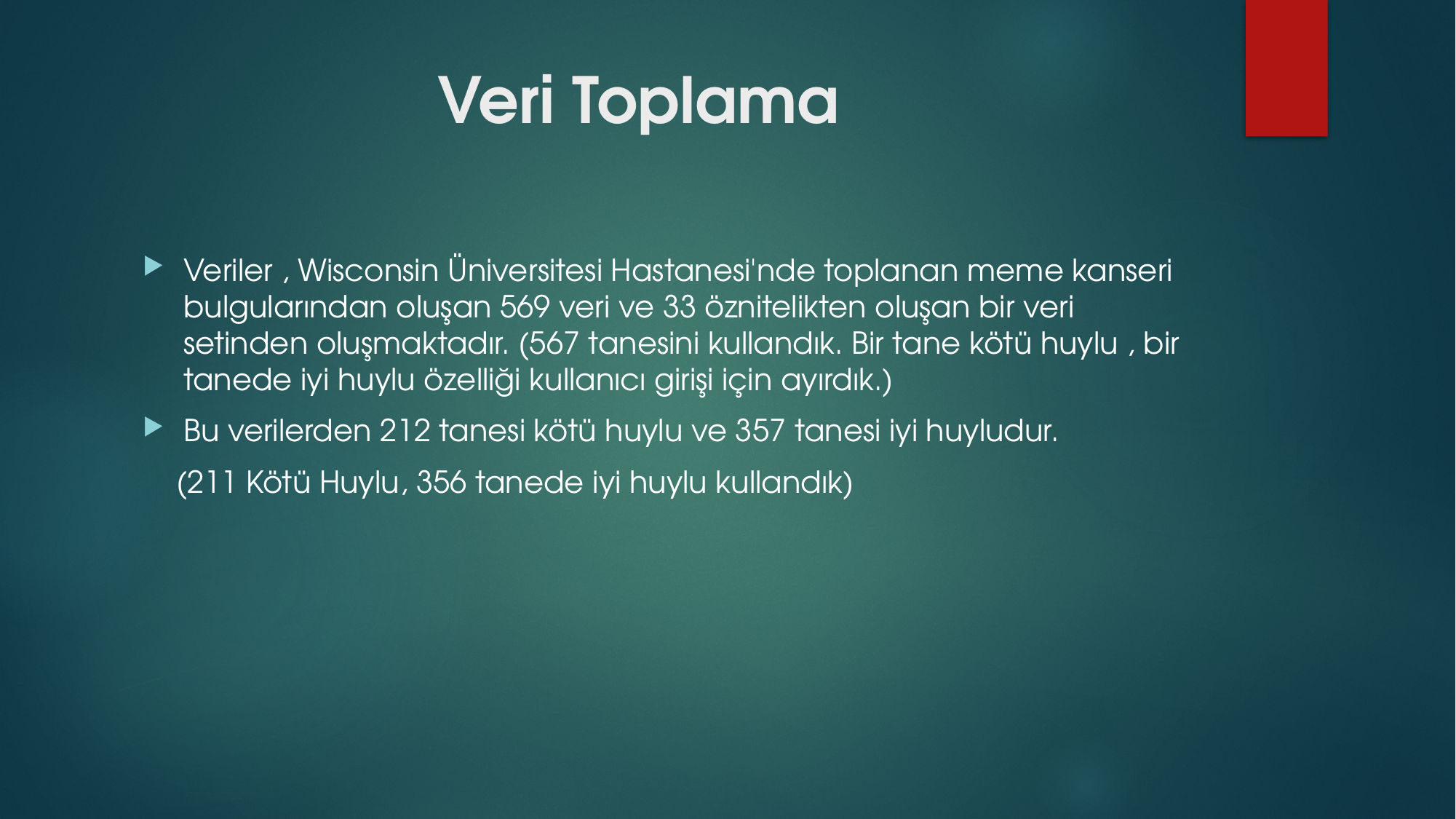

# Veri Toplama
Veriler , Wisconsin Üniversitesi Hastanesi'nde toplanan meme kanseri bulgularından oluşan 569 veri ve 33 öznitelikten oluşan bir veri setinden oluşmaktadır. (567 tanesini kullandık. Bir tane kötü huylu , bir tanede iyi huylu özelliği kullanıcı girişi için ayırdık.)
Bu verilerden 212 tanesi kötü huylu ve 357 tanesi iyi huyludur.
    (211 Kötü Huylu, 356 tanede iyi huylu kullandık)